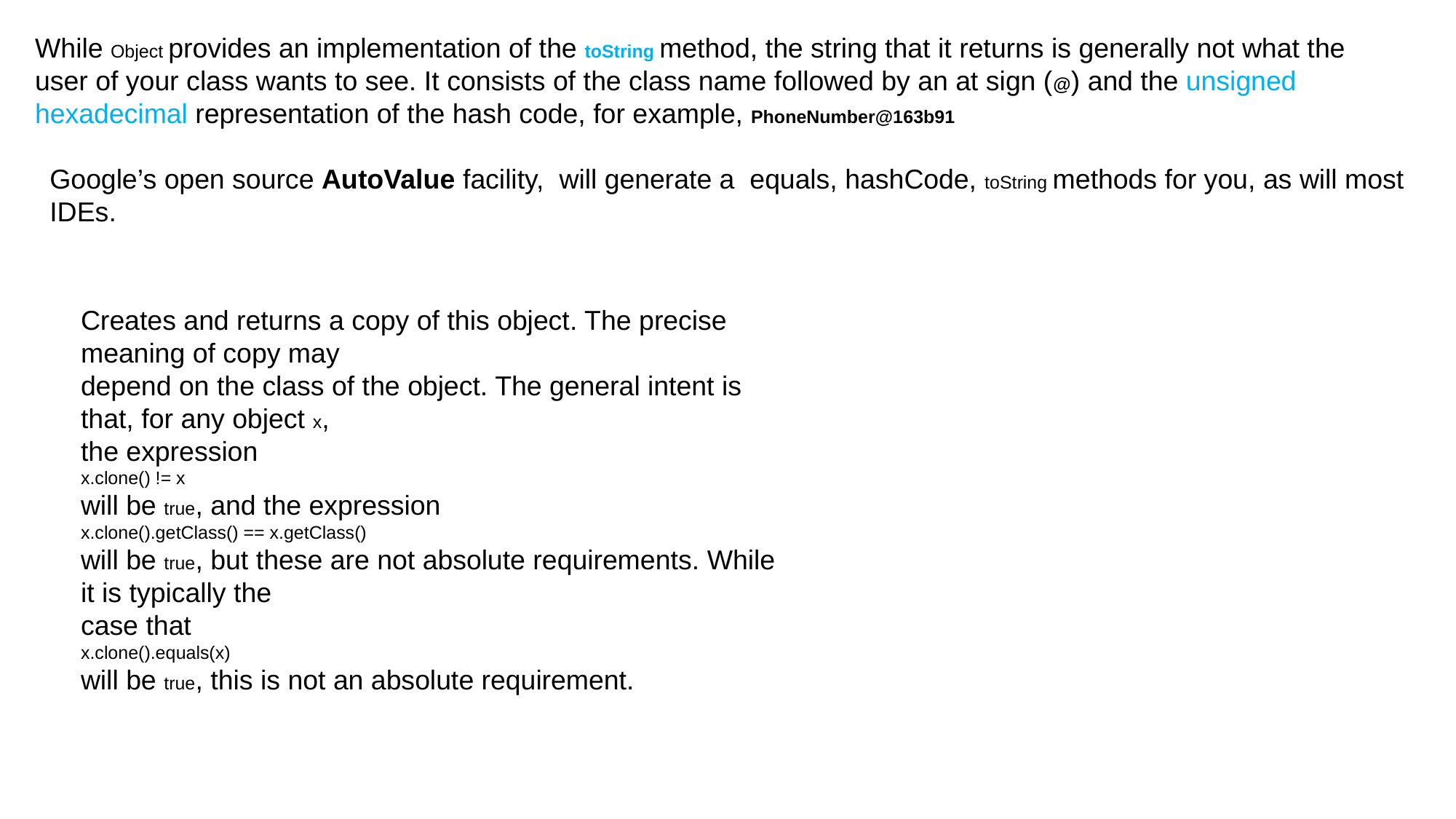

While Object provides an implementation of the toString method, the string that it returns is generally not what the user of your class wants to see. It consists of the class name followed by an at sign (@) and the unsigned hexadecimal representation of the hash code, for example, PhoneNumber@163b91
Google’s open source AutoValue facility,  will generate a  equals, hashCode, toString methods for you, as will most IDEs.
Creates and returns a copy of this object. The precise meaning of copy may
depend on the class of the object. The general intent is that, for any object x,
the expression
x.clone() != x
will be true, and the expression
x.clone().getClass() == x.getClass()
will be true, but these are not absolute requirements. While it is typically the
case that
x.clone().equals(x)
will be true, this is not an absolute requirement.